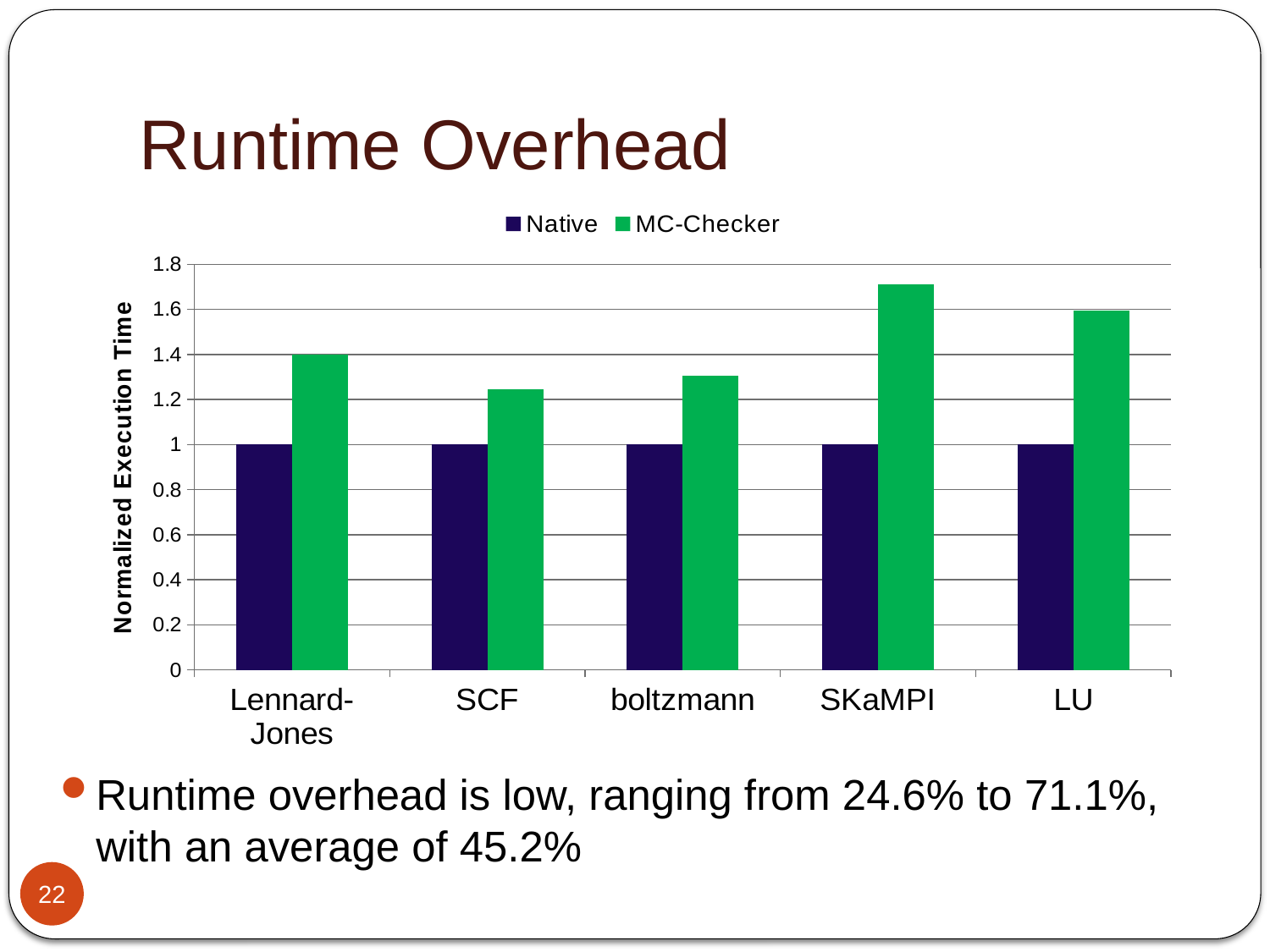

# Runtime Overhead

### Chart

| Category |  |  |
|---|---|---|
| Lennard-Jones | 1.0 | 1.4004884495797427 |
| SCF | 1.0 | 1.2458095635627444 |
| boltzmann | 1.0 | 1.30749544081921 |
| SKaMPI | 1.0 | 1.7114700707728763 |
| LU | 1.0 | 1.5958680540652166 |
Runtime overhead is low, ranging from 24.6% to 71.1%, with an average of 45.2%

22